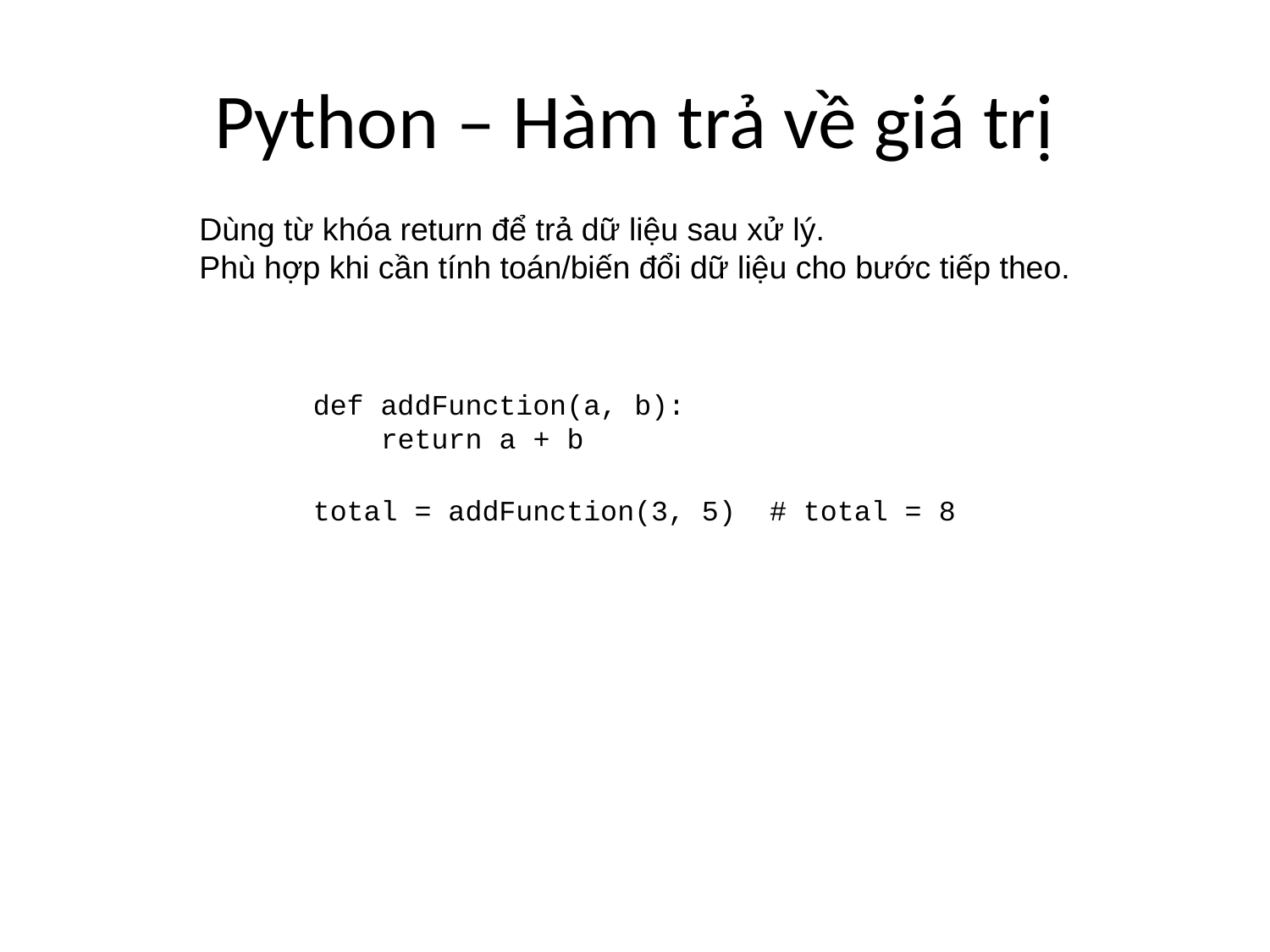

# Python – Hàm trả về giá trị
Dùng từ khóa return để trả dữ liệu sau xử lý.
Phù hợp khi cần tính toán/biến đổi dữ liệu cho bước tiếp theo.
def addFunction(a, b):
    return a + b

total = addFunction(3, 5)  # total = 8